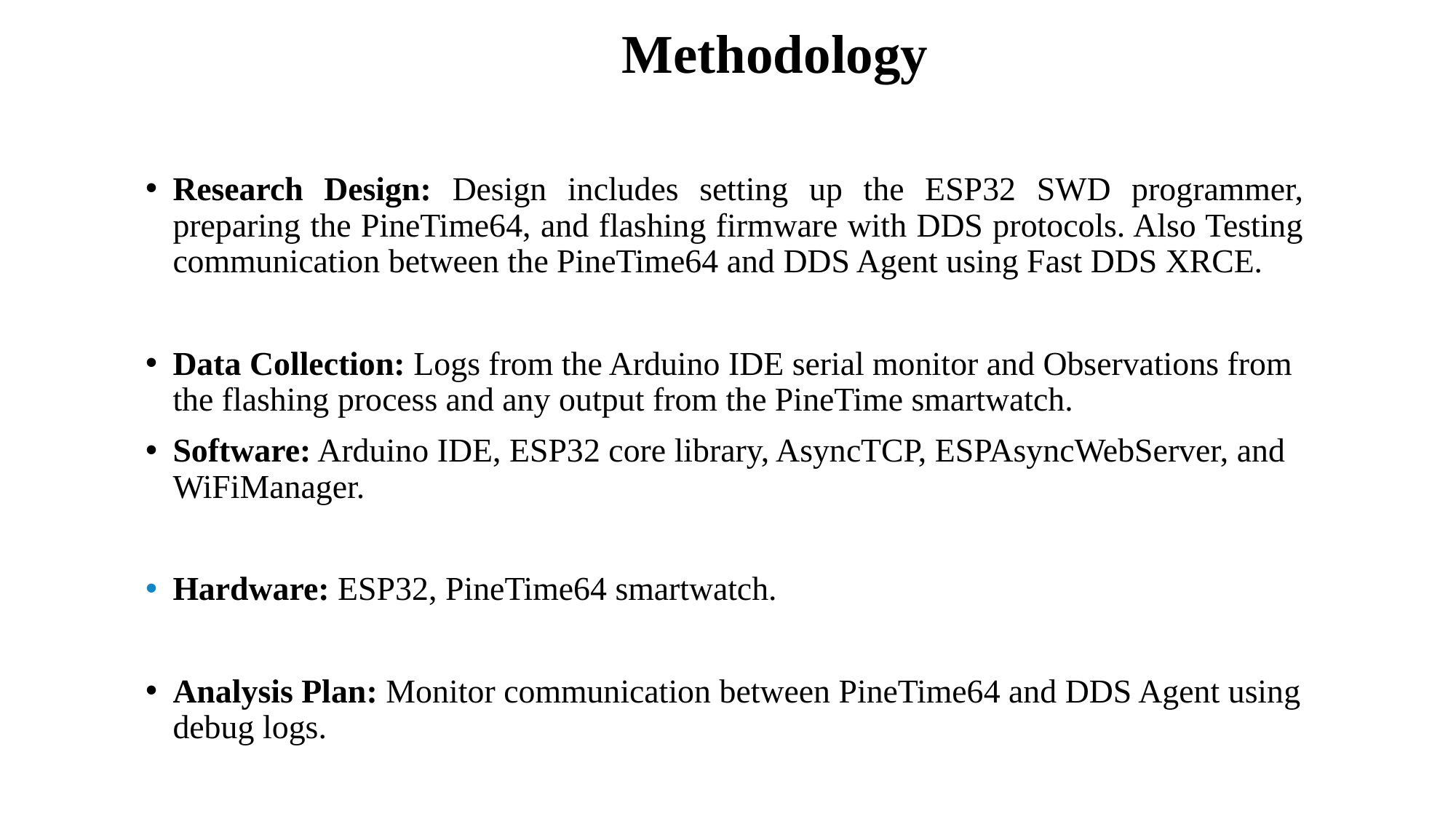

# Methodology

Research Design: Design includes setting up the ESP32 SWD programmer, preparing the PineTime64, and flashing firmware with DDS protocols. Also Testing communication between the PineTime64 and DDS Agent using Fast DDS XRCE.

Data Collection: Logs from the Arduino IDE serial monitor and Observations from the flashing process and any output from the PineTime smartwatch.
Software: Arduino IDE, ESP32 core library, AsyncTCP, ESPAsyncWebServer, and WiFiManager.

Hardware: ESP32, PineTime64 smartwatch.

Analysis Plan: Monitor communication between PineTime64 and DDS Agent using debug logs.